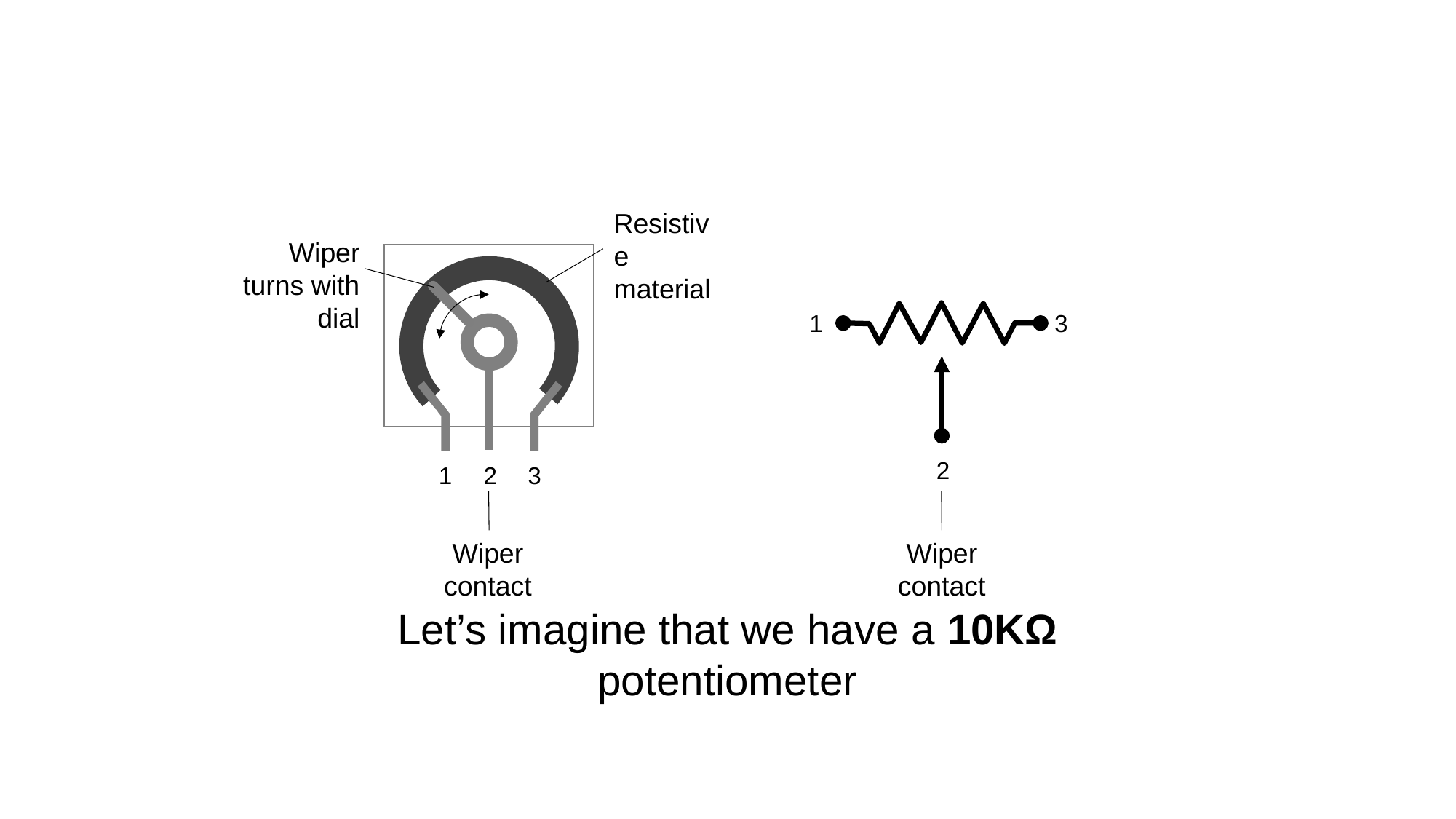

Resistive material
Wiper turns with dial

`
`

1
2
3
Wiper contact
1
3

2
Wiper contact
Let’s imagine that we have a 10KΩ potentiometer